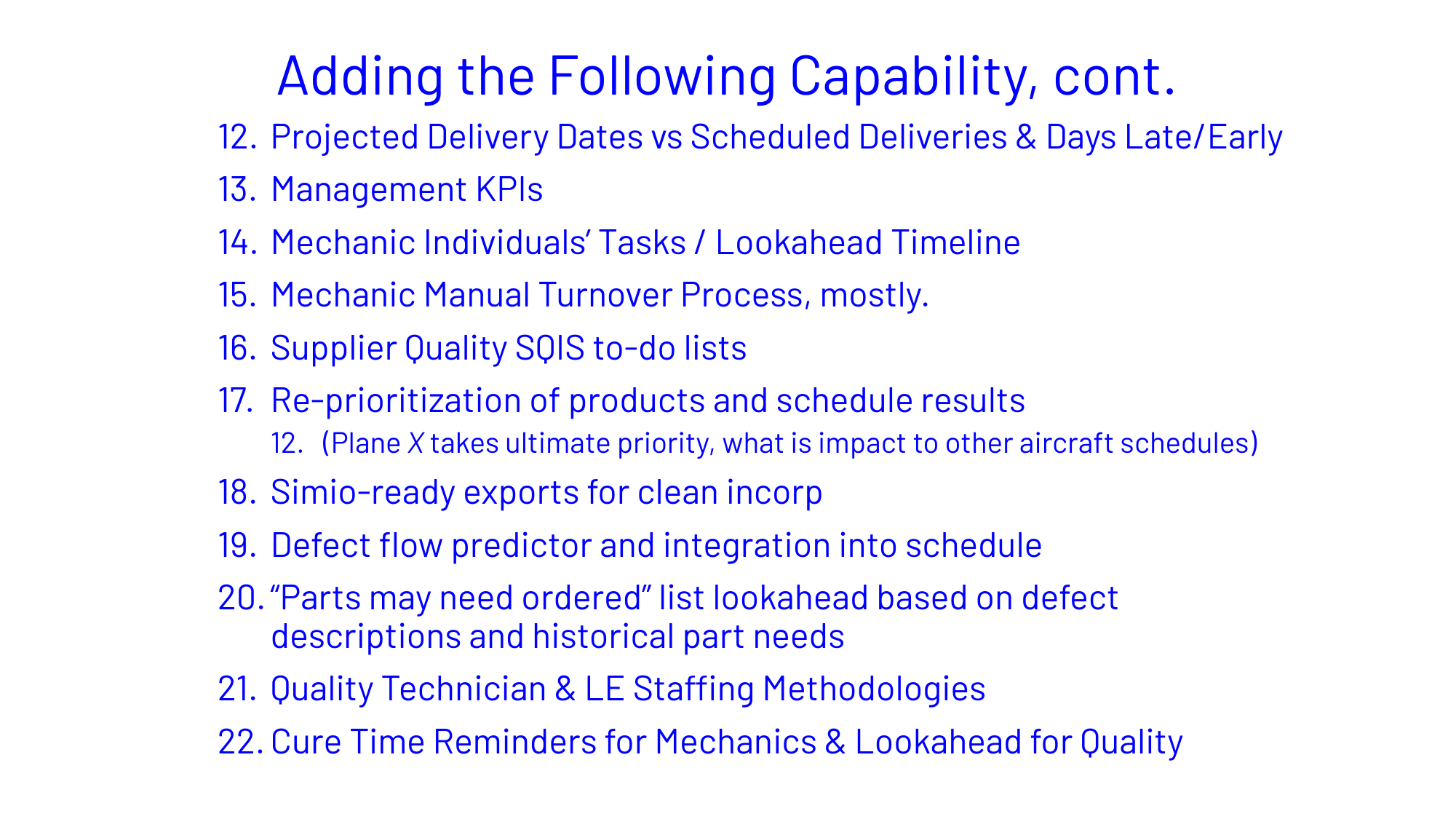

# Adding the Following Capability, cont.
Projected Delivery Dates vs Scheduled Deliveries & Days Late/Early
Management KPIs
Mechanic Individuals’ Tasks / Lookahead Timeline
Mechanic Manual Turnover Process, mostly.
Supplier Quality SQIS to-do lists
Re-prioritization of products and schedule results
(Plane X takes ultimate priority, what is impact to other aircraft schedules)
Simio-ready exports for clean incorp
Defect flow predictor and integration into schedule
“Parts may need ordered” list lookahead based on defect descriptions and historical part needs
Quality Technician & LE Staffing Methodologies
Cure Time Reminders for Mechanics & Lookahead for Quality